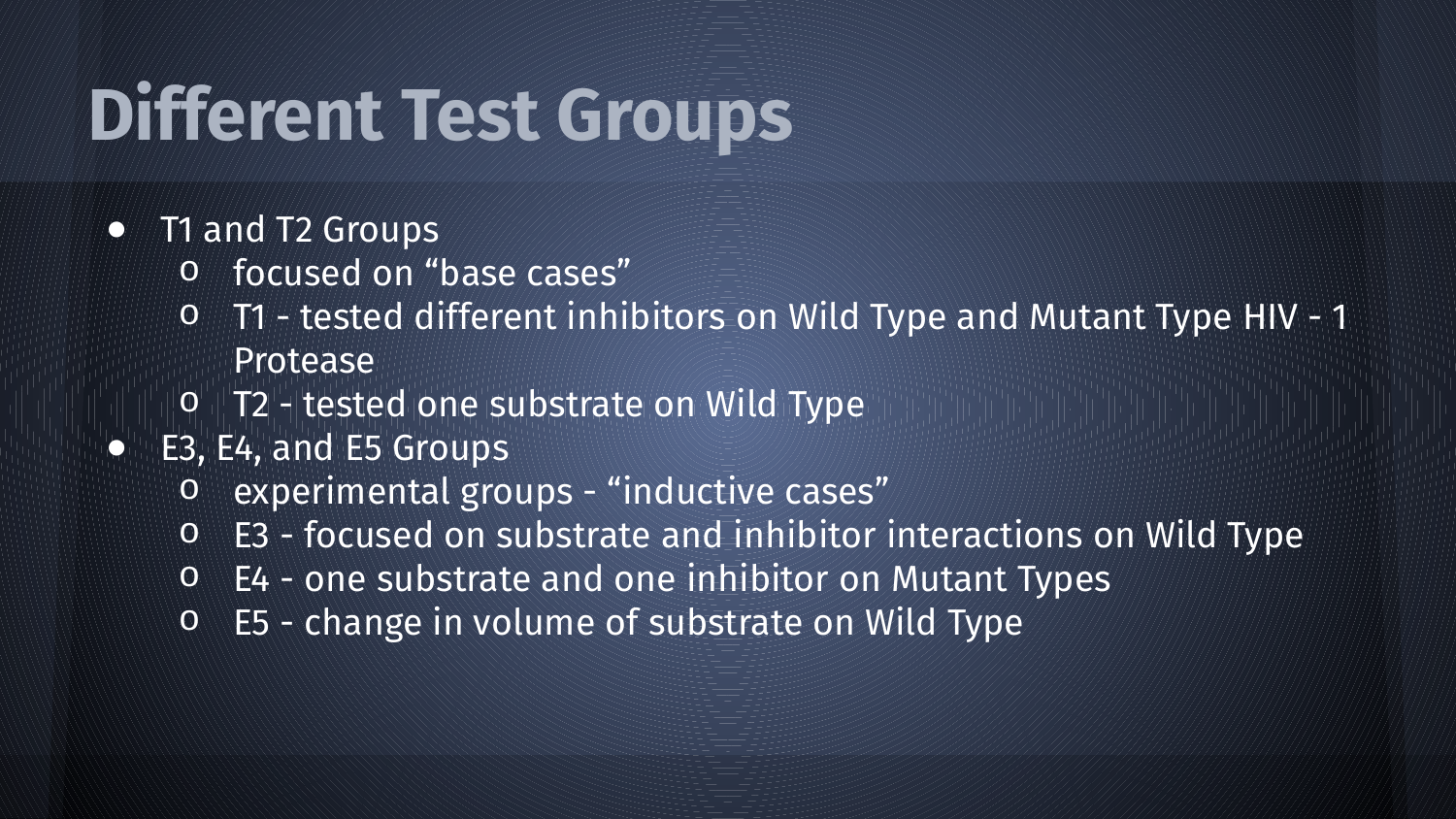

# Different Test Groups
T1 and T2 Groups
focused on “base cases”
T1 - tested different inhibitors on Wild Type and Mutant Type HIV - 1 Protease
T2 - tested one substrate on Wild Type
E3, E4, and E5 Groups
experimental groups - “inductive cases”
E3 - focused on substrate and inhibitor interactions on Wild Type
E4 - one substrate and one inhibitor on Mutant Types
E5 - change in volume of substrate on Wild Type